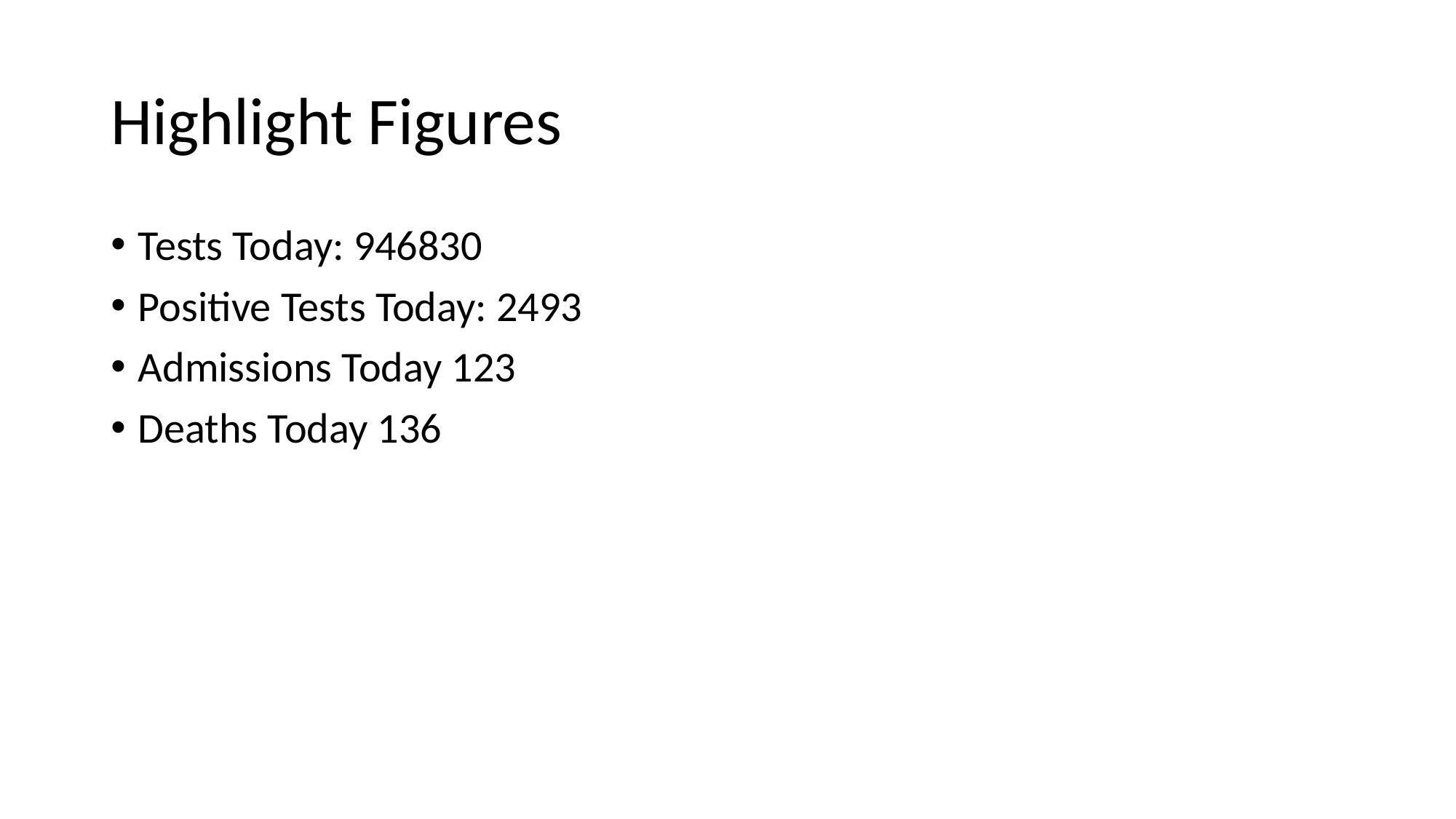

# Highlight Figures
Tests Today: 946830
Positive Tests Today: 2493
Admissions Today 123
Deaths Today 136